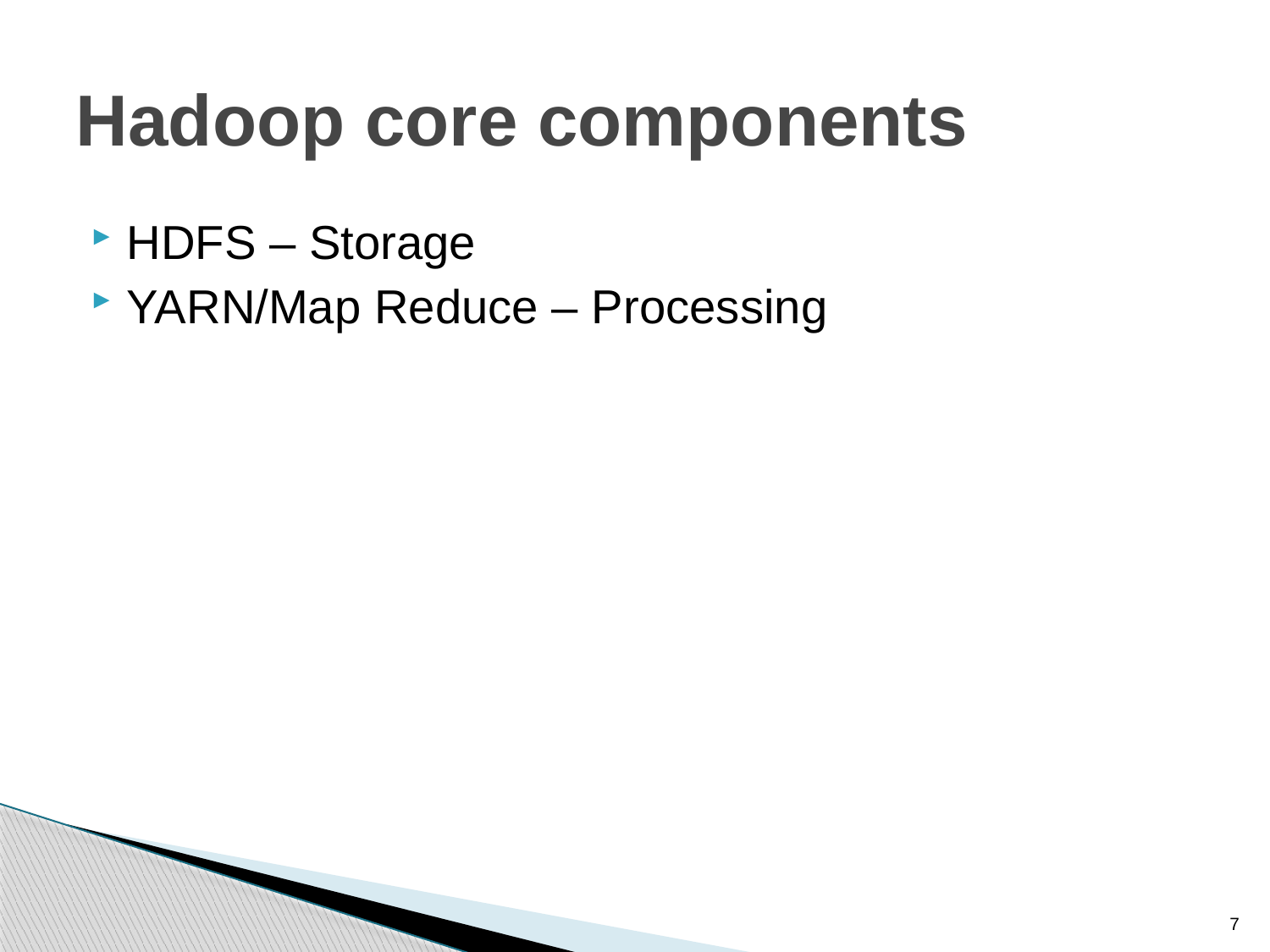

# Hadoop core components
HDFS – Storage
YARN/Map Reduce – Processing

7